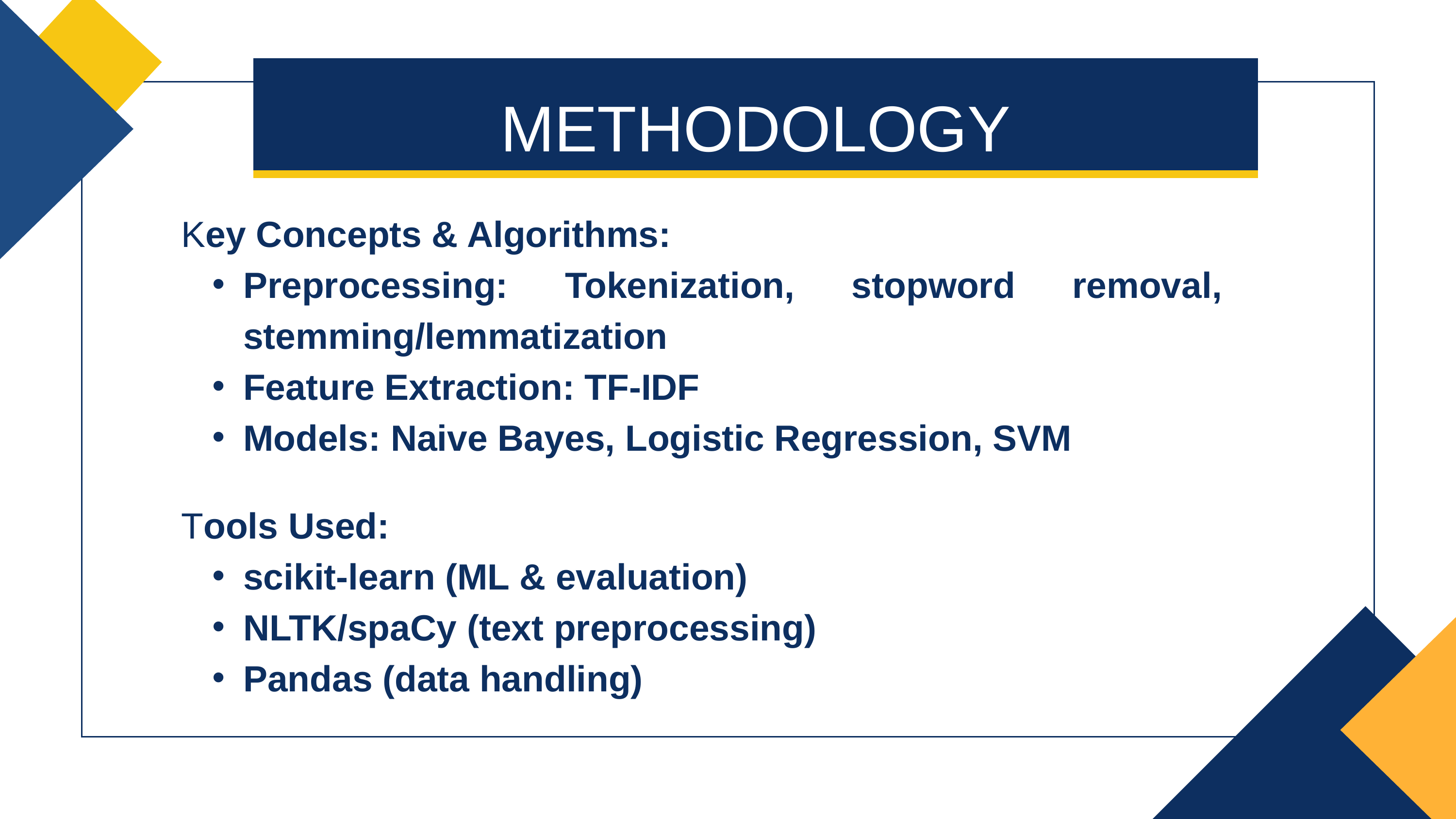

METHODOLOGY

Key Concepts & Algorithms:
Preprocessing: Tokenization, stopword removal, stemming/lemmatization
Feature Extraction: TF-IDF
Models: Naive Bayes, Logistic Regression, SVM

Tools Used:
scikit-learn (ML & evaluation)
NLTK/spaCy (text preprocessing)
Pandas (data handling)